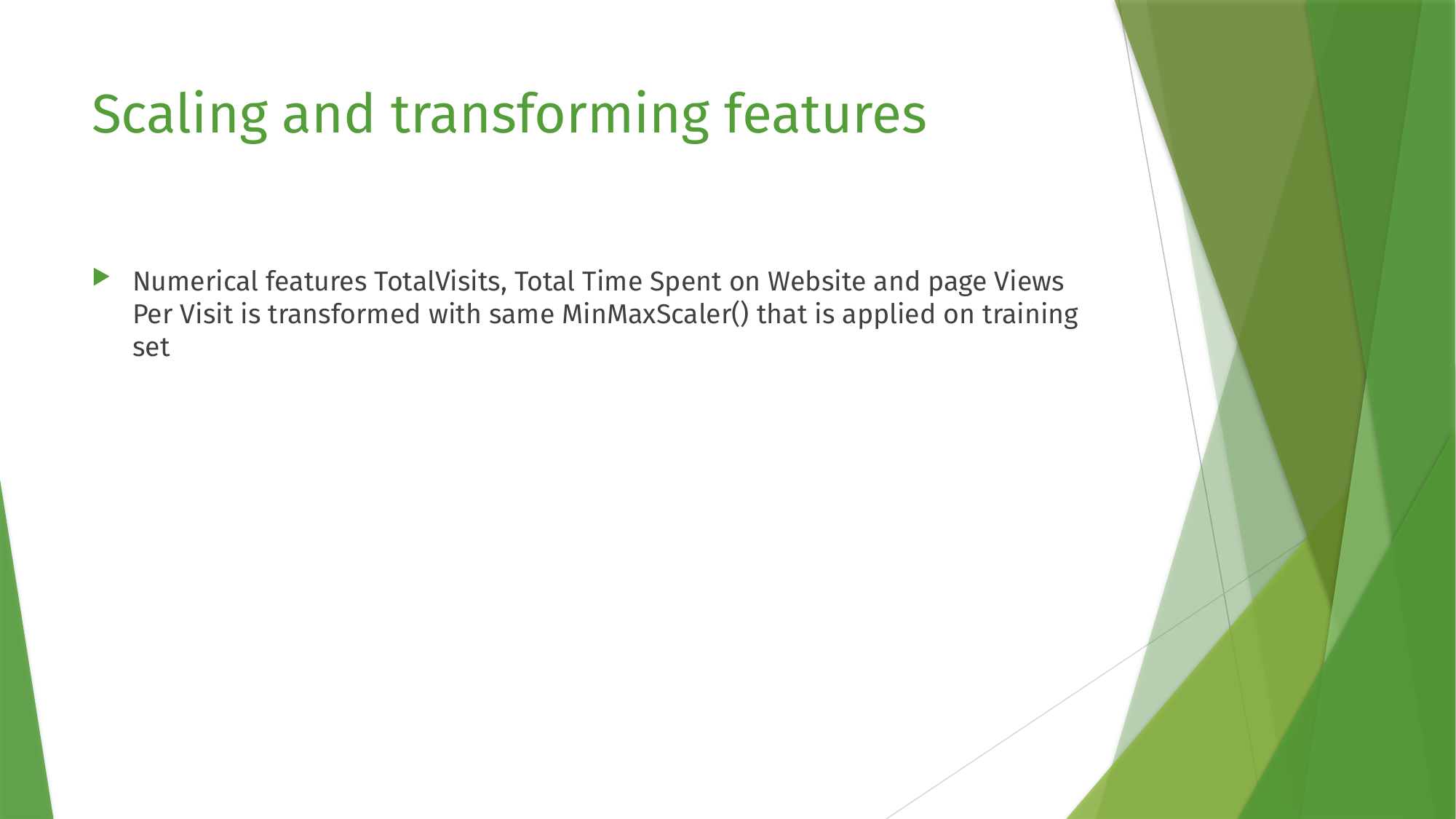

# Scaling and transforming features
Numerical features TotalVisits, Total Time Spent on Website and page Views Per Visit is transformed with same MinMaxScaler() that is applied on training set